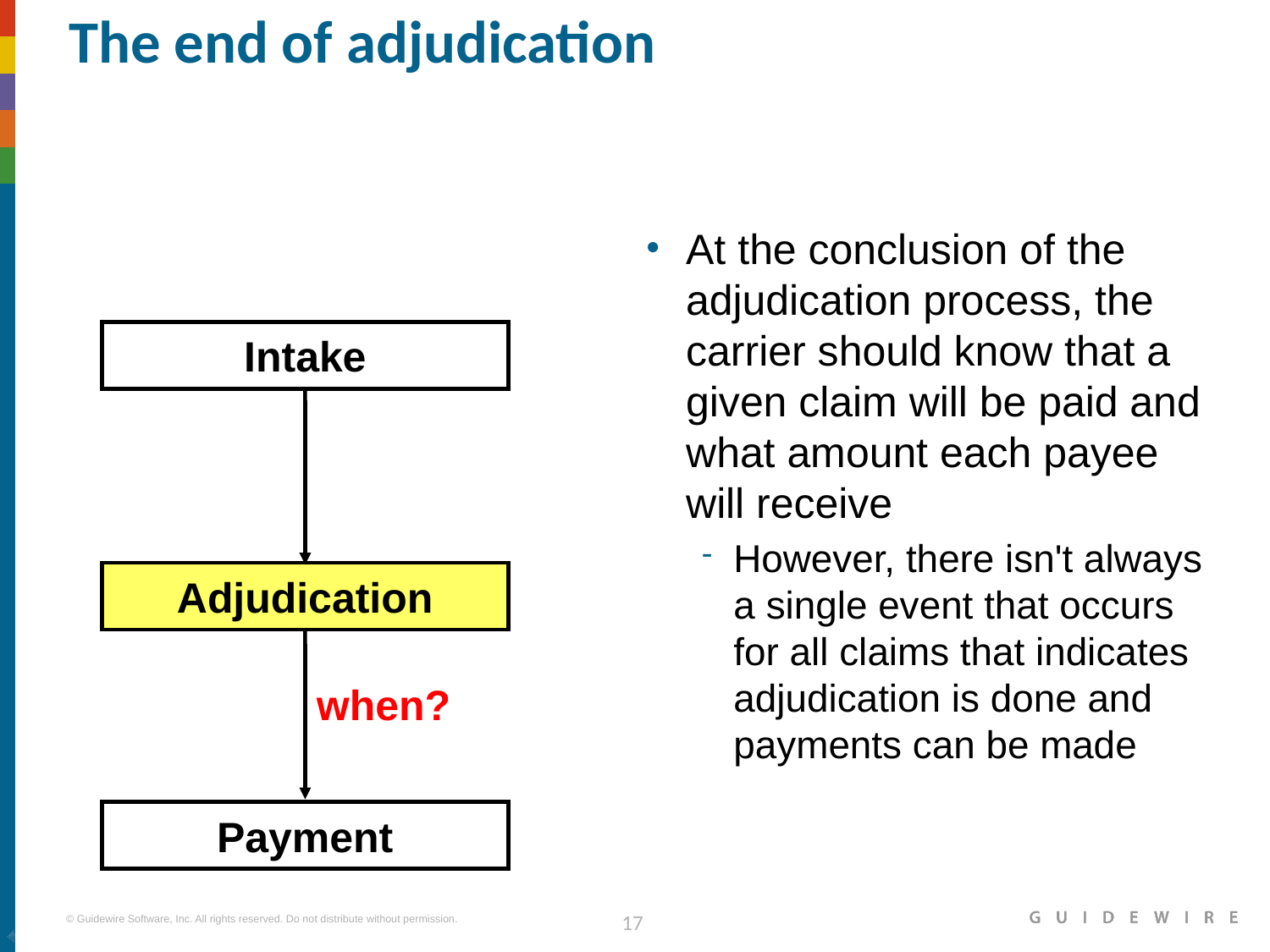

# The end of adjudication
At the conclusion of the adjudication process, the carrier should know that a given claim will be paid and what amount each payee will receive
However, there isn't always a single event that occurs for all claims that indicates adjudication is done and payments can be made

Intake

Adjudication

when?

Payment
|EOS~017|